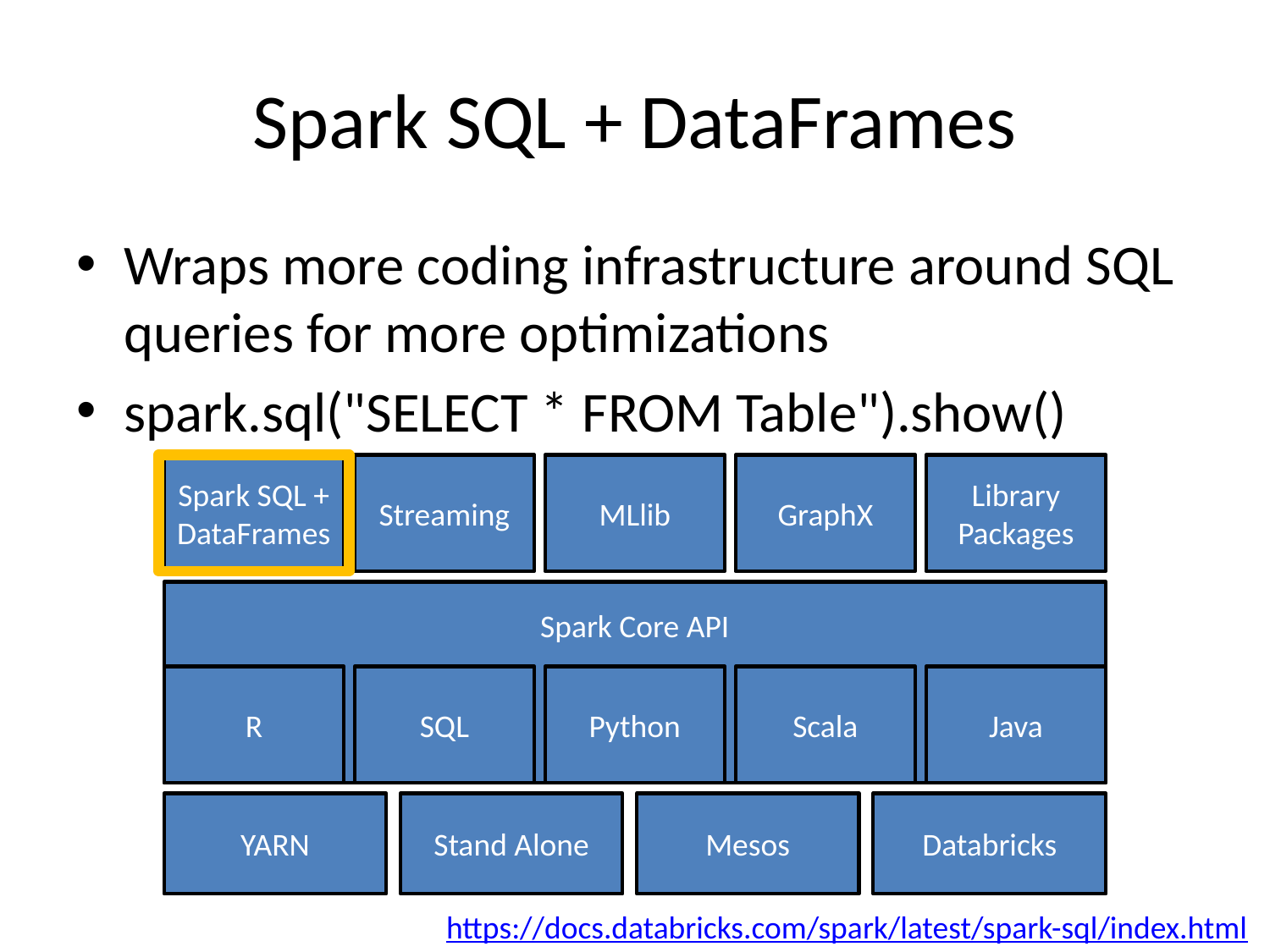

# Spark SQL + DataFrames
Wraps more coding infrastructure around SQL queries for more optimizations
spark.sql("SELECT * FROM Table").show()

Spark SQL + DataFrames
Streaming
MLlib
GraphX
Library Packages
Spark Core API

R
SQL
Python
Scala
Java
YARN
Stand Alone
Mesos
Databricks
https://docs.databricks.com/spark/latest/spark-sql/index.html